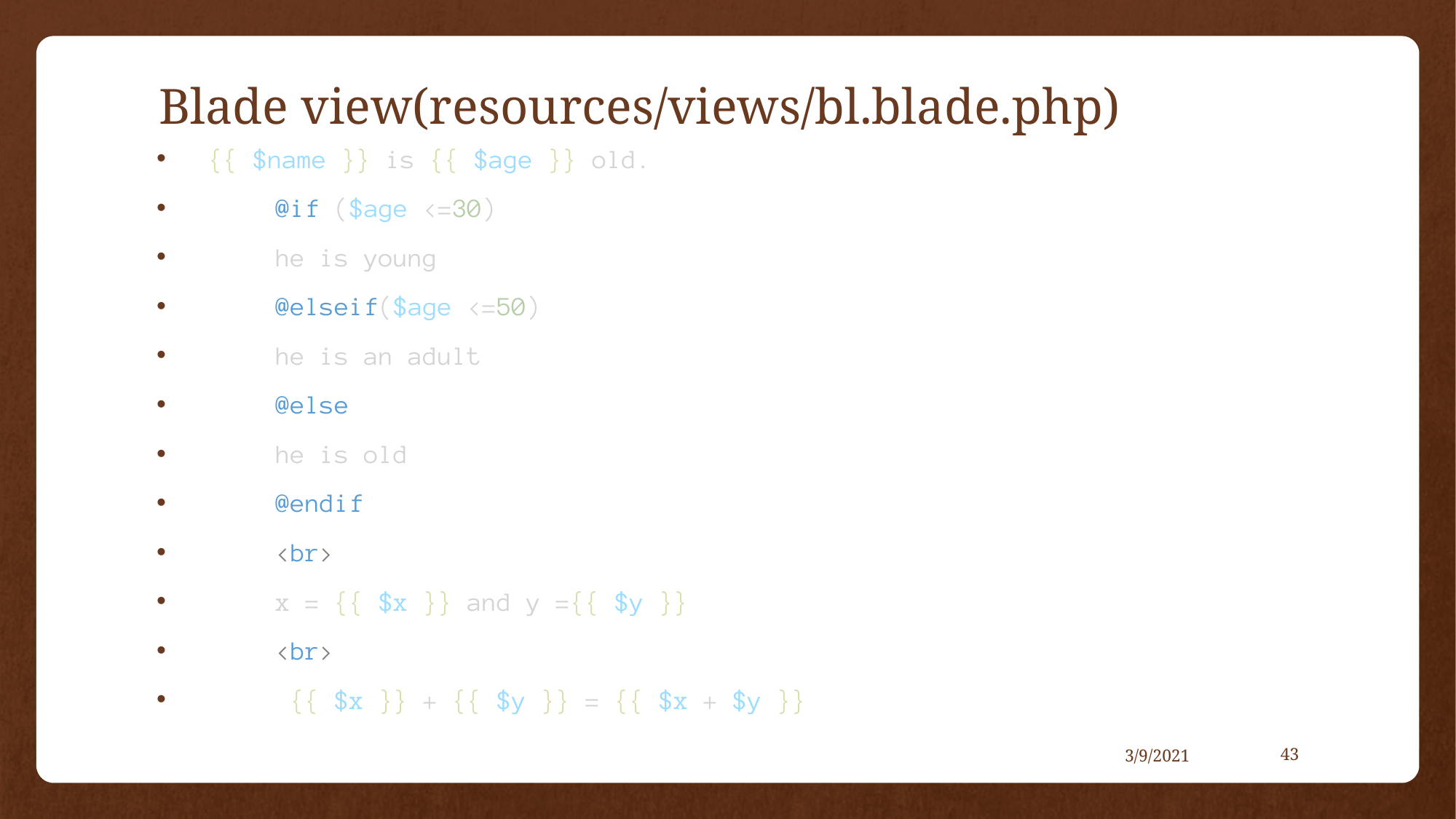

# Blade view(resources/views/bl.blade.php)
  {{ $name }} is {{ $age }} old.
      @if ($age <=30)
      he is young
      @elseif($age <=50)
      he is an adult
      @else
      he is old
      @endif
      <br>
      x = {{ $x }} and y ={{ $y }}
      <br>
       {{ $x }} + {{ $y }} = {{ $x + $y }}

3/9/2021
43